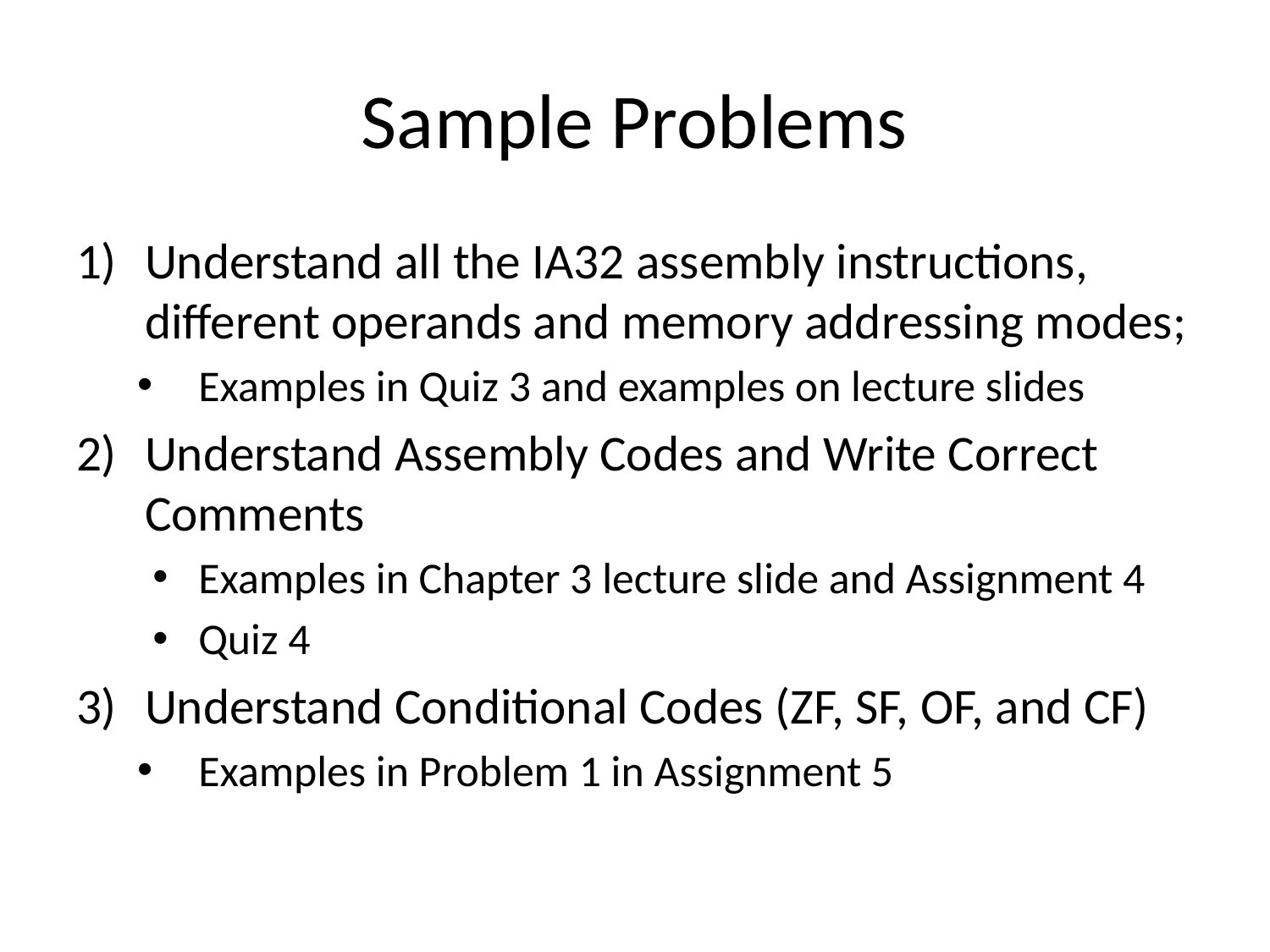

# Sample Problems
Understand all the IA32 assembly instructions, different operands and memory addressing modes;
Examples in Quiz 3 and examples on lecture slides
Understand Assembly Codes and Write Correct Comments
Examples in Chapter 3 lecture slide and Assignment 4
Quiz 4
Understand Conditional Codes (ZF, SF, OF, and CF)
Examples in Problem 1 in Assignment 5